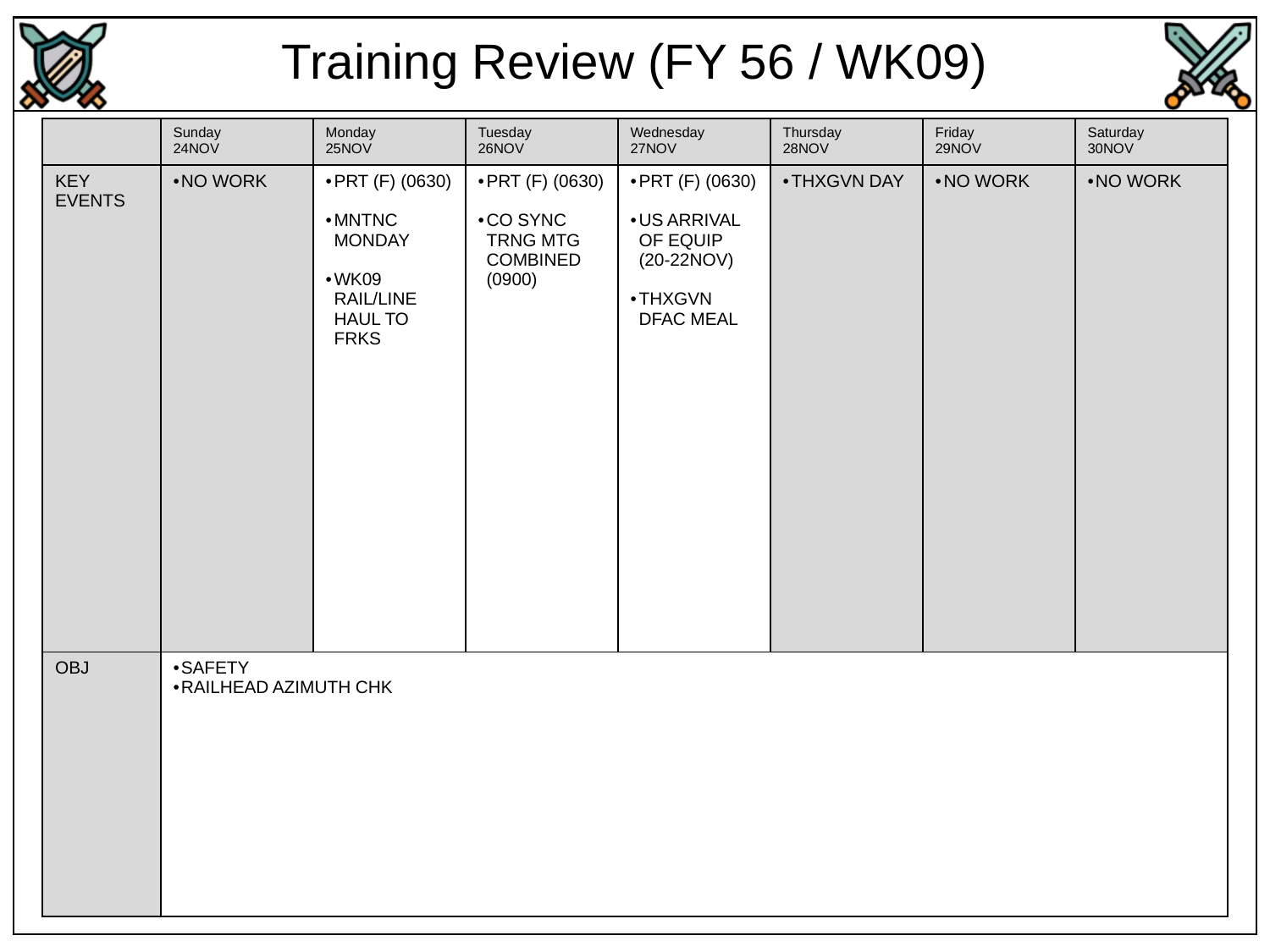

Training Review (FY 56 / WK09)
|  | Sunday 24NOV | Monday 25NOV | Tuesday 26NOV | Wednesday 27NOV | Thursday 28NOV | Friday 29NOV | Saturday 30NOV |
| --- | --- | --- | --- | --- | --- | --- | --- |
| KEY EVENTS | NO WORK | PRT (F) (0630) MNTNC MONDAY WK09 RAIL/LINE HAUL TO FRKS | PRT (F) (0630) CO SYNC TRNG MTG COMBINED (0900) | PRT (F) (0630) US ARRIVAL OF EQUIP (20-22NOV) THXGVN DFAC MEAL | THXGVN DAY | NO WORK | NO WORK |
| OBJ | SAFETY RAILHEAD AZIMUTH CHK |  |  |  |  |  |  |